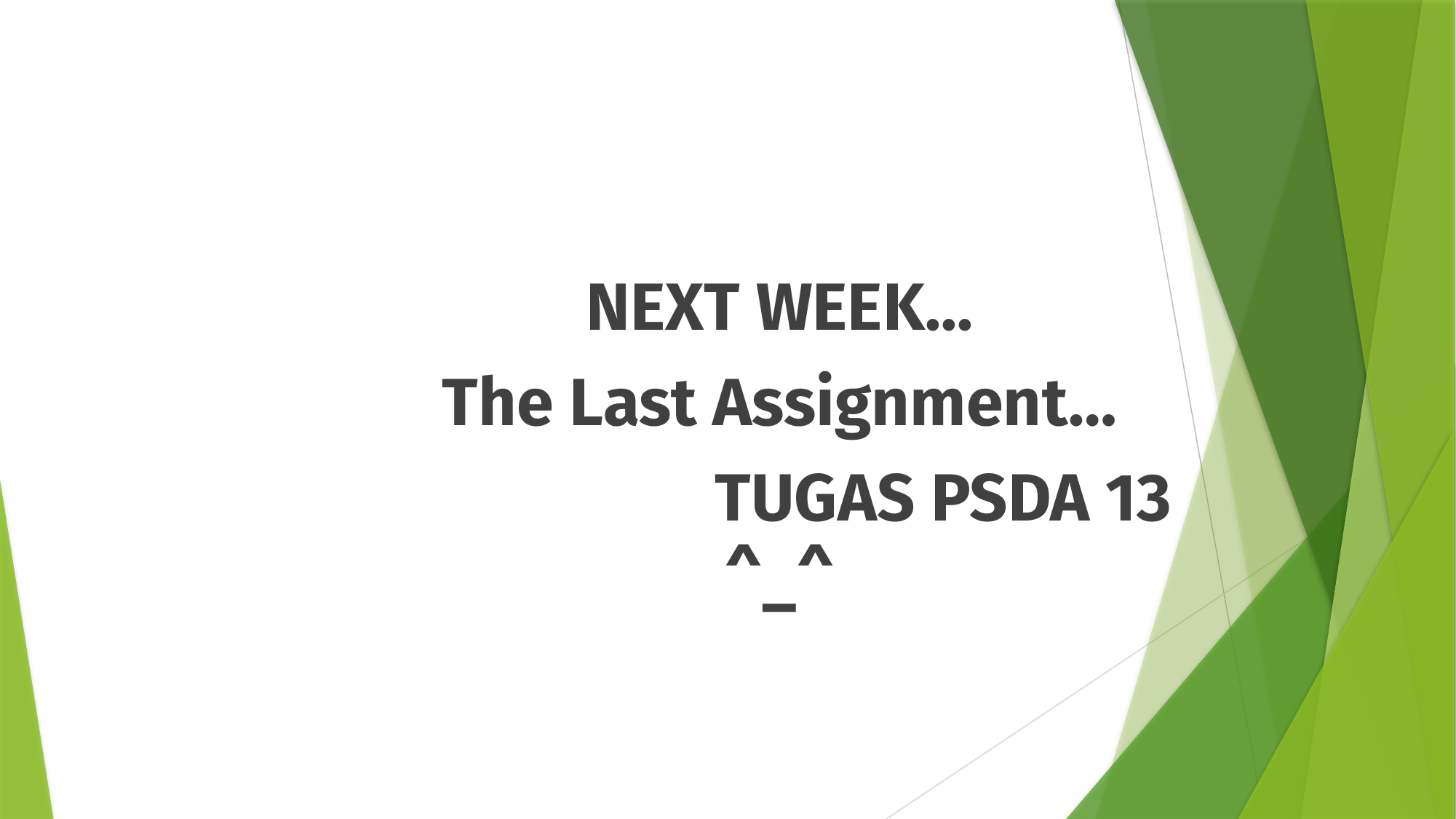

NEXT WEEK...
The Last Assignment…
			TUGAS PSDA 13 ^_^